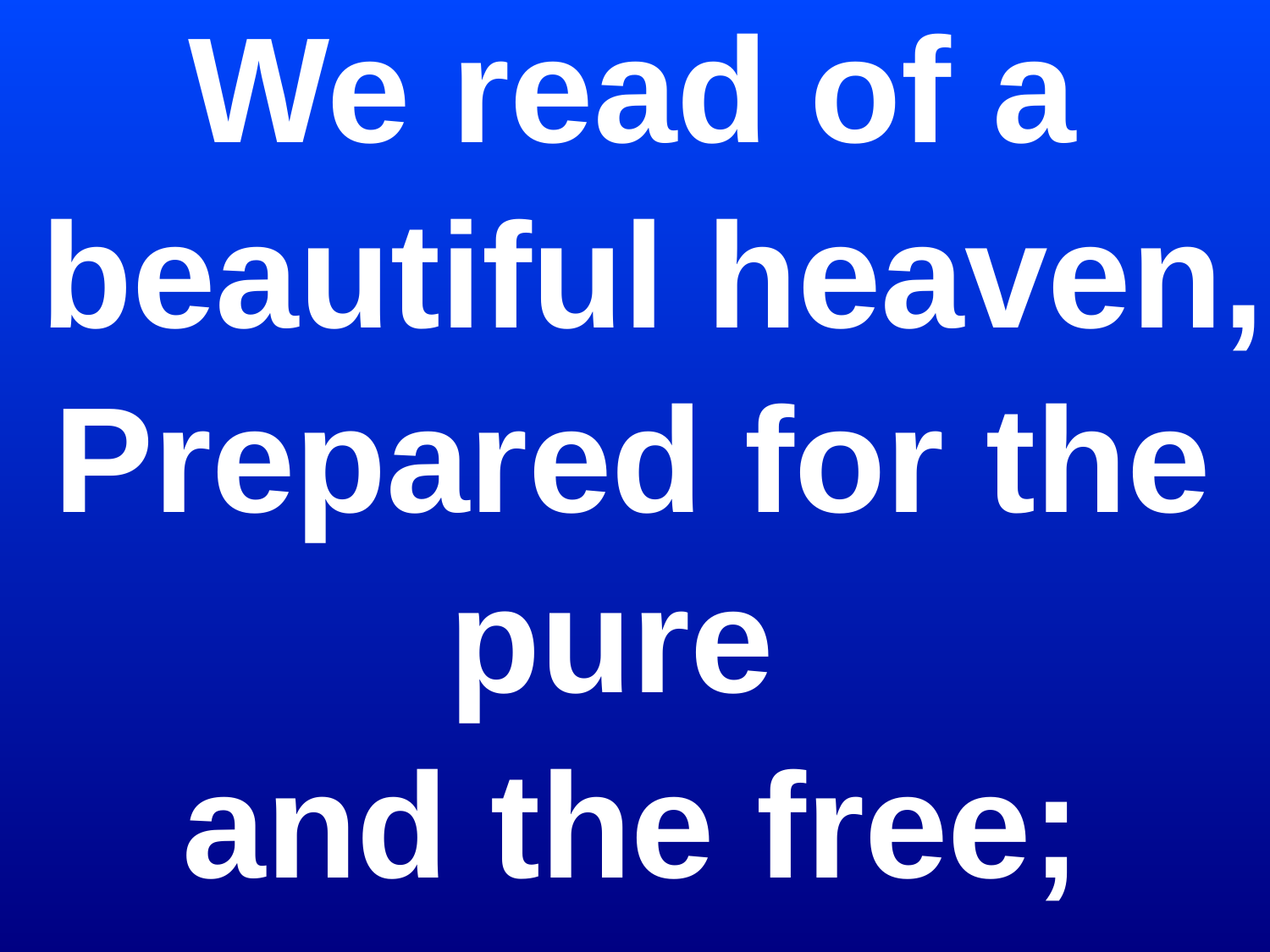

We read of a
 beautiful heaven,
Prepared for the pure
and the free;